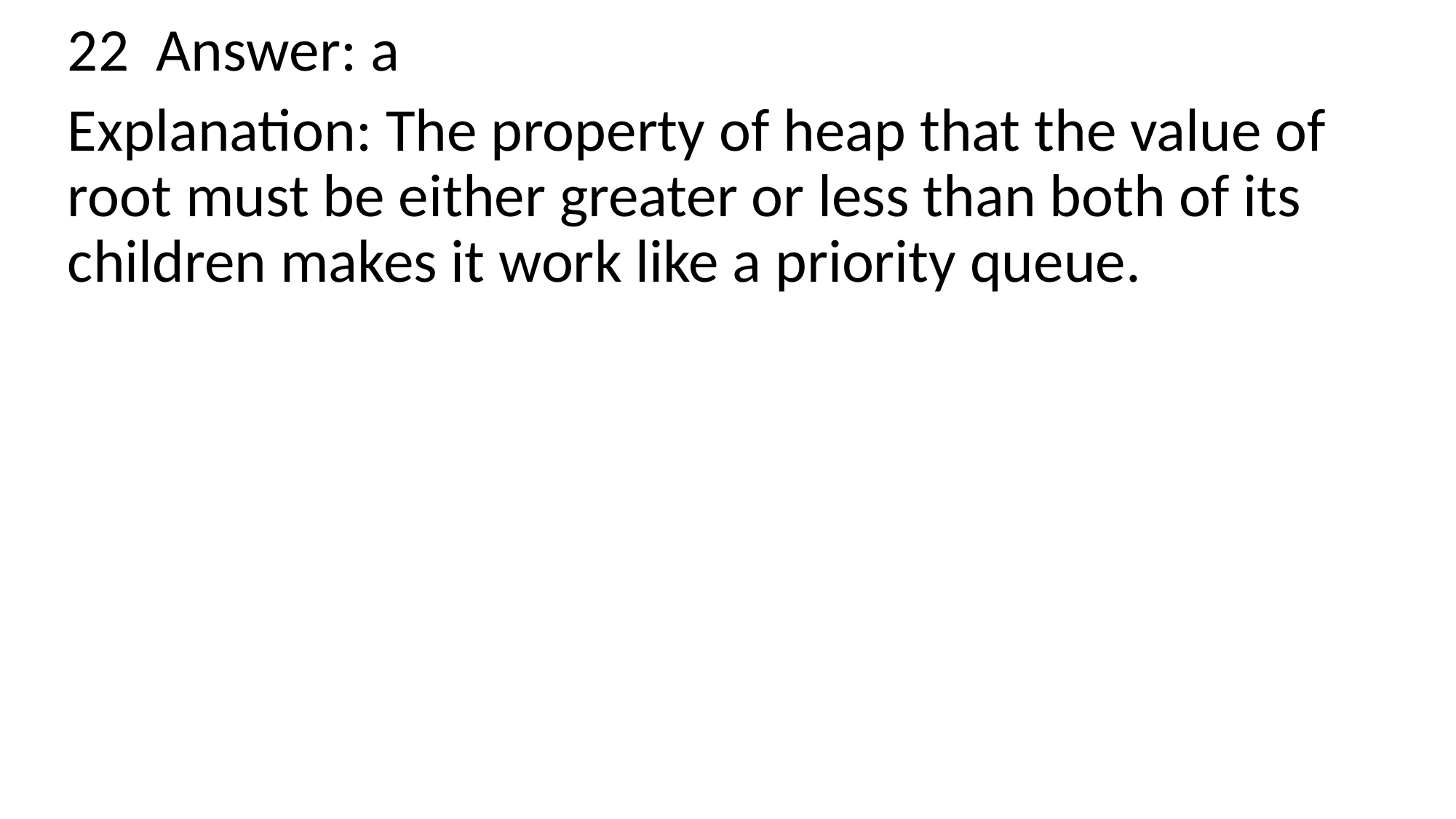

22  Answer: a
Explanation: The property of heap that the value of root must be either greater or less than both of its children makes it work like a priority queue.